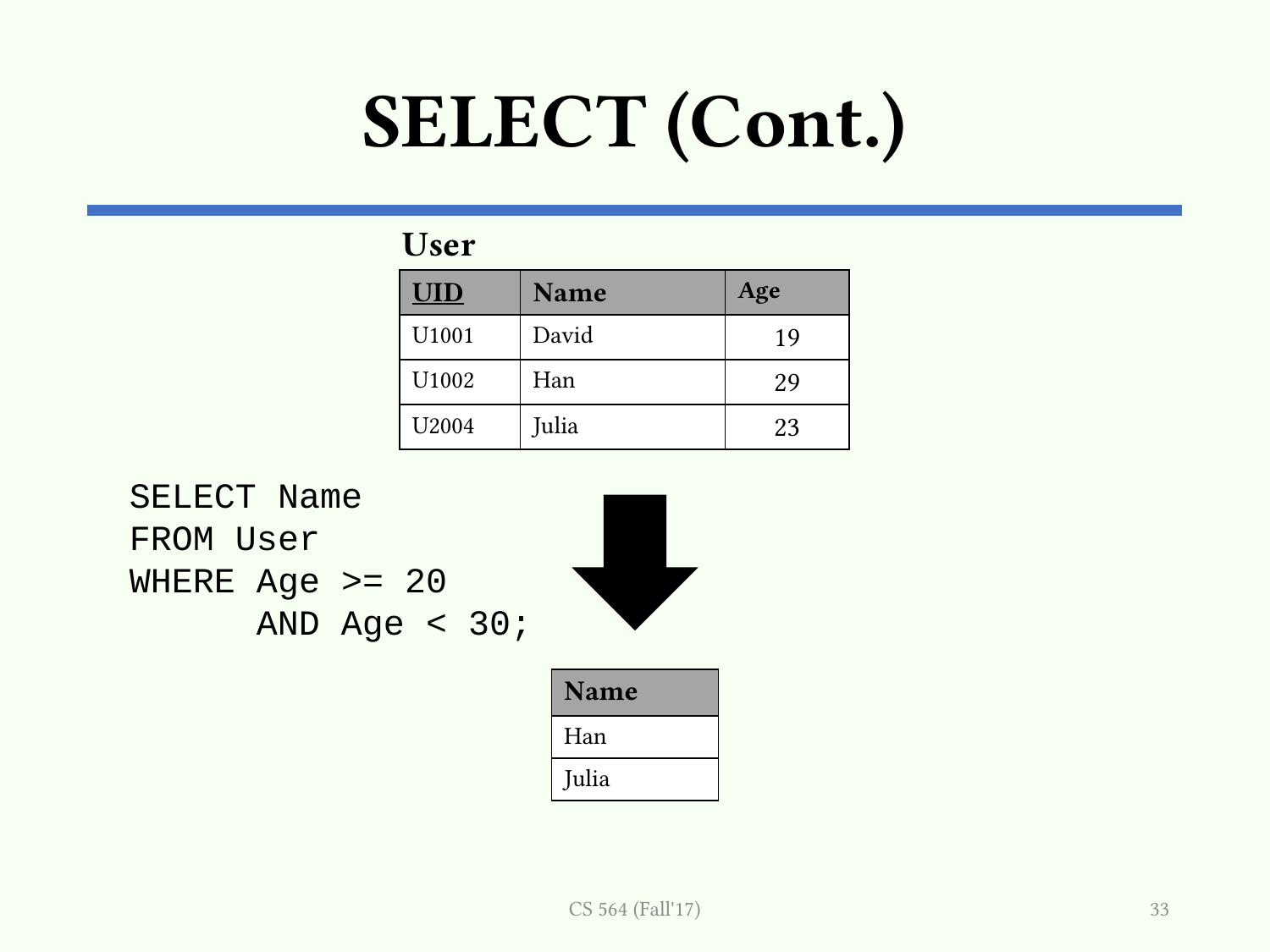

# SELECT (Cont.)
User
| UID | Name | Age |
| --- | --- | --- |
| U1001 | David | 19 |
| U1002 | Han | 29 |
| U2004 | Julia | 23 |
SELECT Name
FROM User
WHERE Age >= 20
	AND Age < 30;

| Name |
| --- |
| Han |
| Julia |
CS 564 (Fall'17)
33